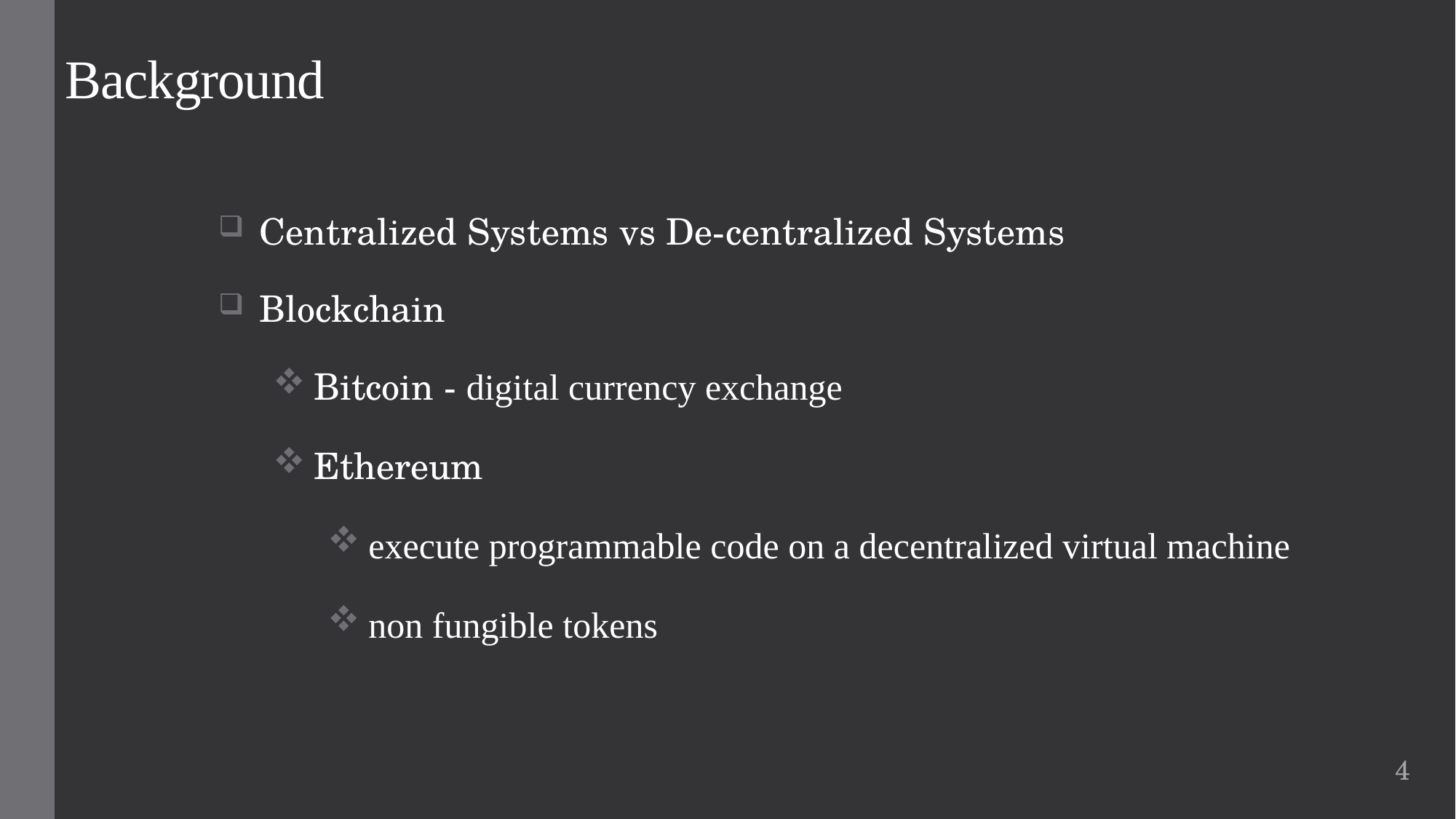

# Background
Centralized Systems vs De-centralized Systems
Blockchain
Bitcoin - digital currency exchange
Ethereum
execute programmable code on a decentralized virtual machine
non fungible tokens
4